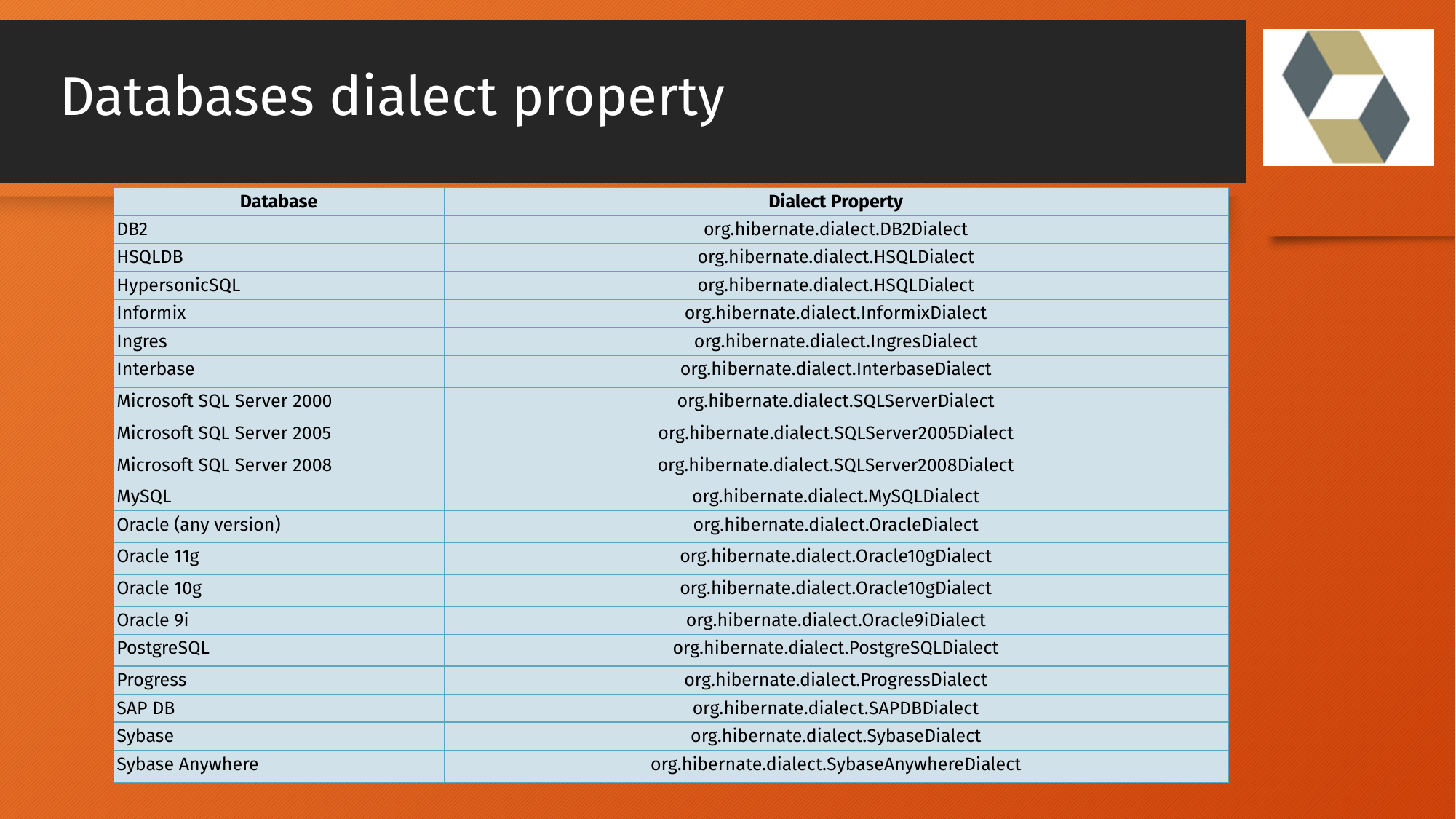

# Databases dialect property
| Database | Dialect Property |
| --- | --- |
| DB2 | org.hibernate.dialect.DB2Dialect |
| HSQLDB | org.hibernate.dialect.HSQLDialect |
| HypersonicSQL | org.hibernate.dialect.HSQLDialect |
| Informix | org.hibernate.dialect.InformixDialect |
| Ingres | org.hibernate.dialect.IngresDialect |
| Interbase | org.hibernate.dialect.InterbaseDialect |
| Microsoft SQL Server 2000 | org.hibernate.dialect.SQLServerDialect |
| Microsoft SQL Server 2005 | org.hibernate.dialect.SQLServer2005Dialect |
| Microsoft SQL Server 2008 | org.hibernate.dialect.SQLServer2008Dialect |
| MySQL | org.hibernate.dialect.MySQLDialect |
| Oracle (any version) | org.hibernate.dialect.OracleDialect |
| Oracle 11g | org.hibernate.dialect.Oracle10gDialect |
| Oracle 10g | org.hibernate.dialect.Oracle10gDialect |
| Oracle 9i | org.hibernate.dialect.Oracle9iDialect |
| PostgreSQL | org.hibernate.dialect.PostgreSQLDialect |
| Progress | org.hibernate.dialect.ProgressDialect |
| SAP DB | org.hibernate.dialect.SAPDBDialect |
| Sybase | org.hibernate.dialect.SybaseDialect |
| Sybase Anywhere | org.hibernate.dialect.SybaseAnywhereDialect |